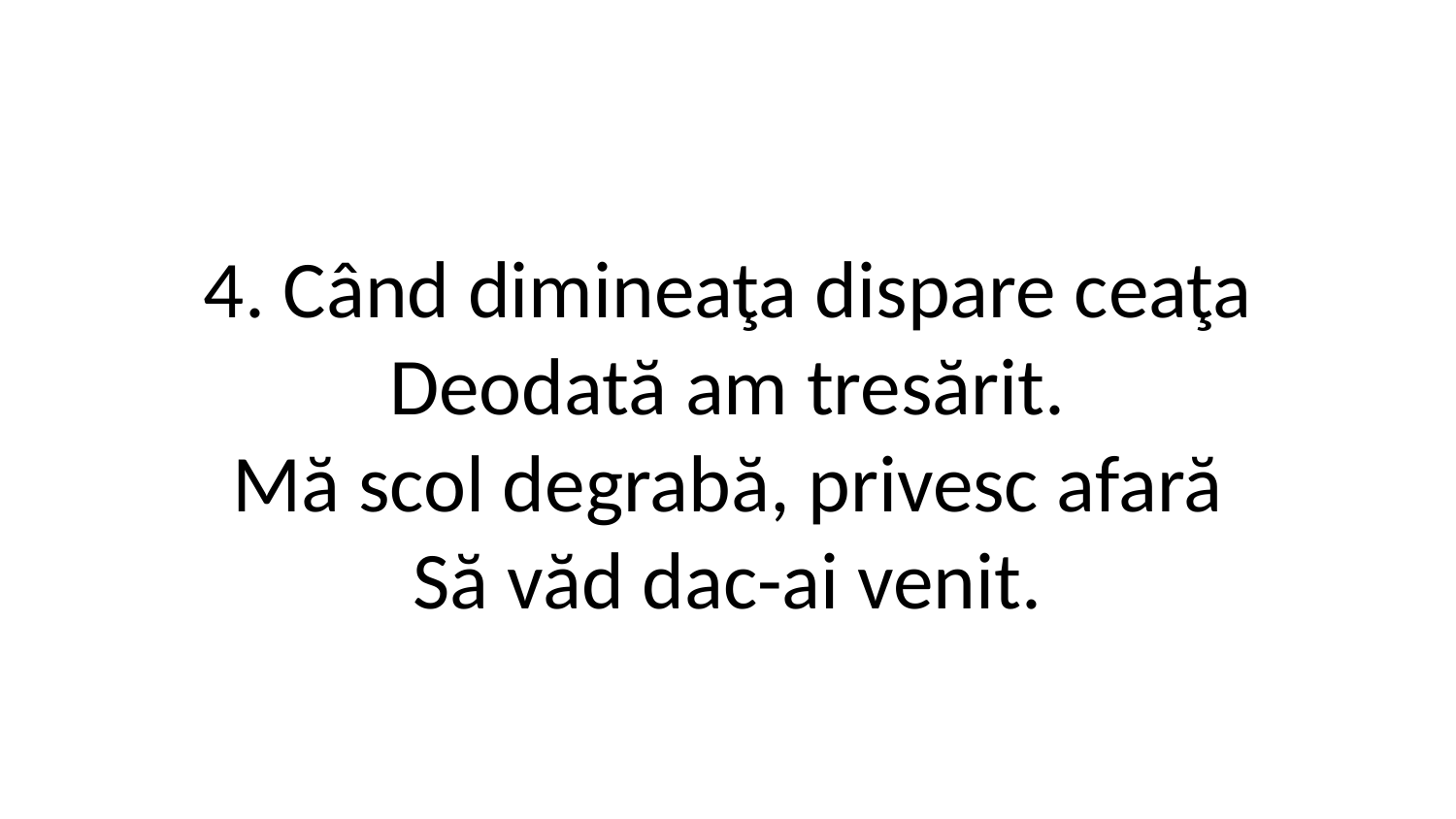

4. Când dimineaţa dispare ceaţa
Deodată am tresărit.
Mă scol degrabă, privesc afară
Să văd dac-ai venit.